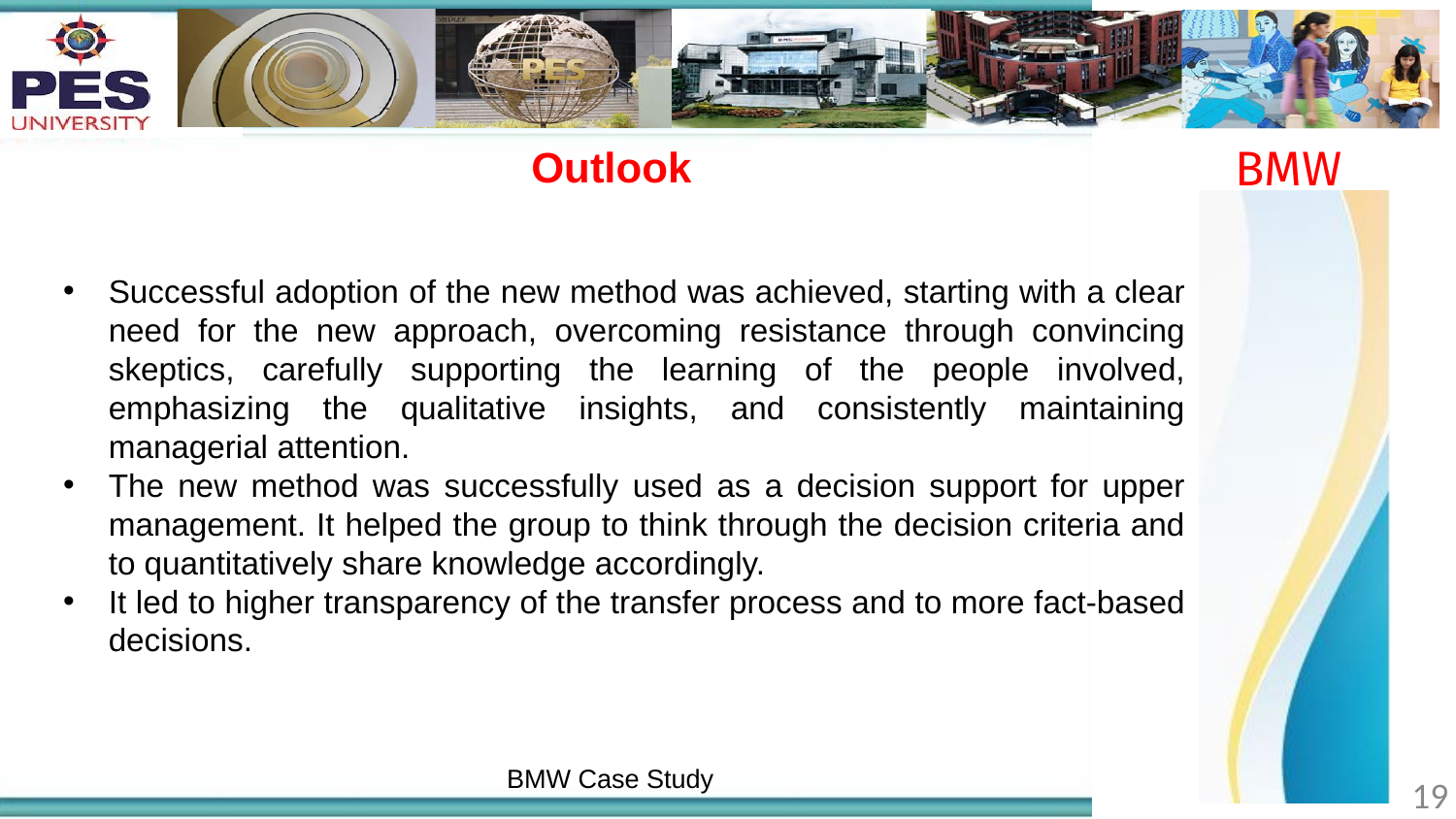

BMW
# Outlook
Successful adoption of the new method was achieved, starting with a clear need for the new approach, overcoming resistance through convincing skeptics, carefully supporting the learning of the people involved, emphasizing the qualitative insights, and consistently maintaining managerial attention.
The new method was successfully used as a decision support for upper management. It helped the group to think through the decision criteria and to quantitatively share knowledge accordingly.
It led to higher transparency of the transfer process and to more fact-based decisions.
BMW Case Study
19